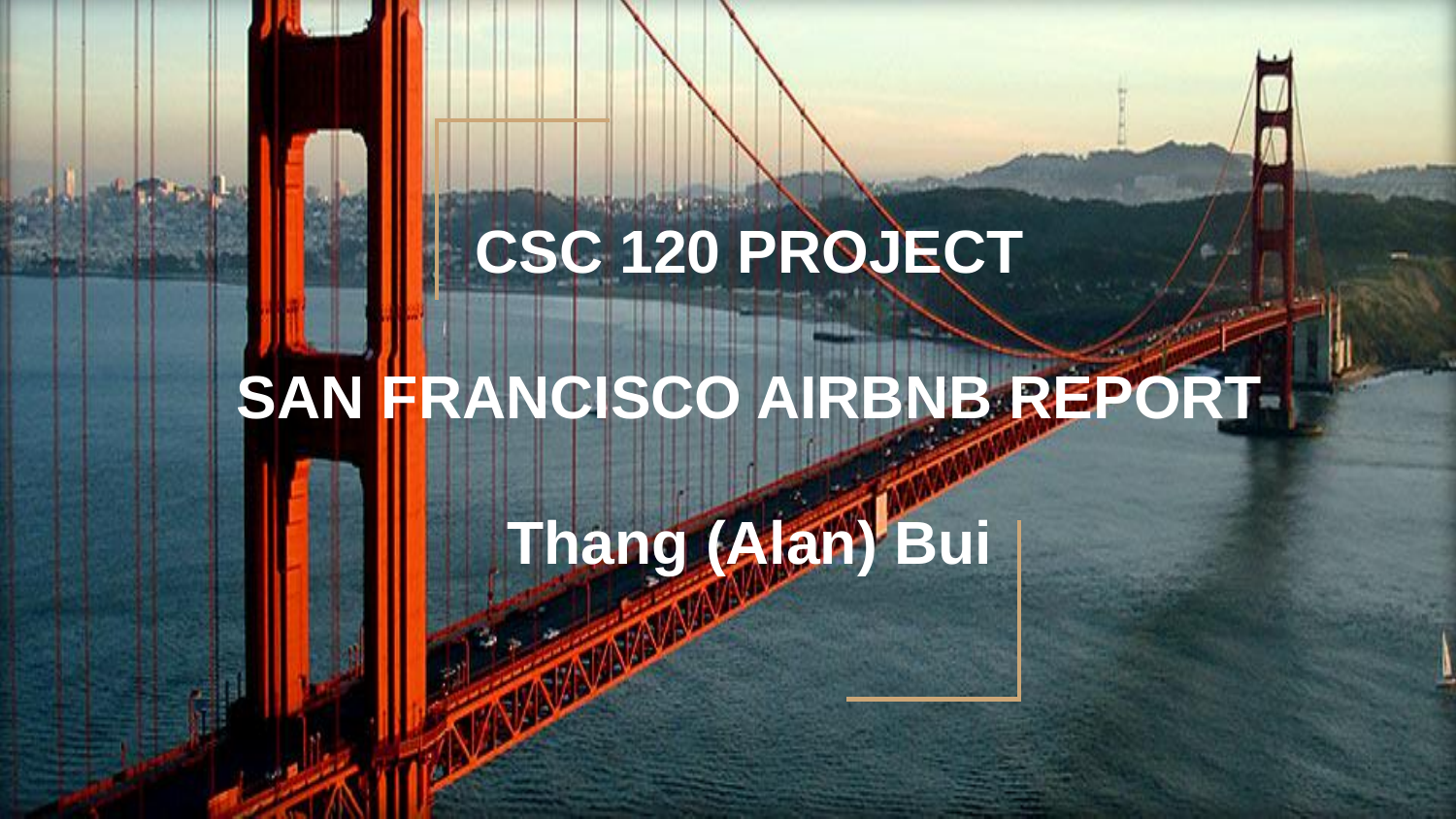

# CSC 120 PROJECT

SAN FRANCISCO AIRBNB REPORT

Thang (Alan) Bui